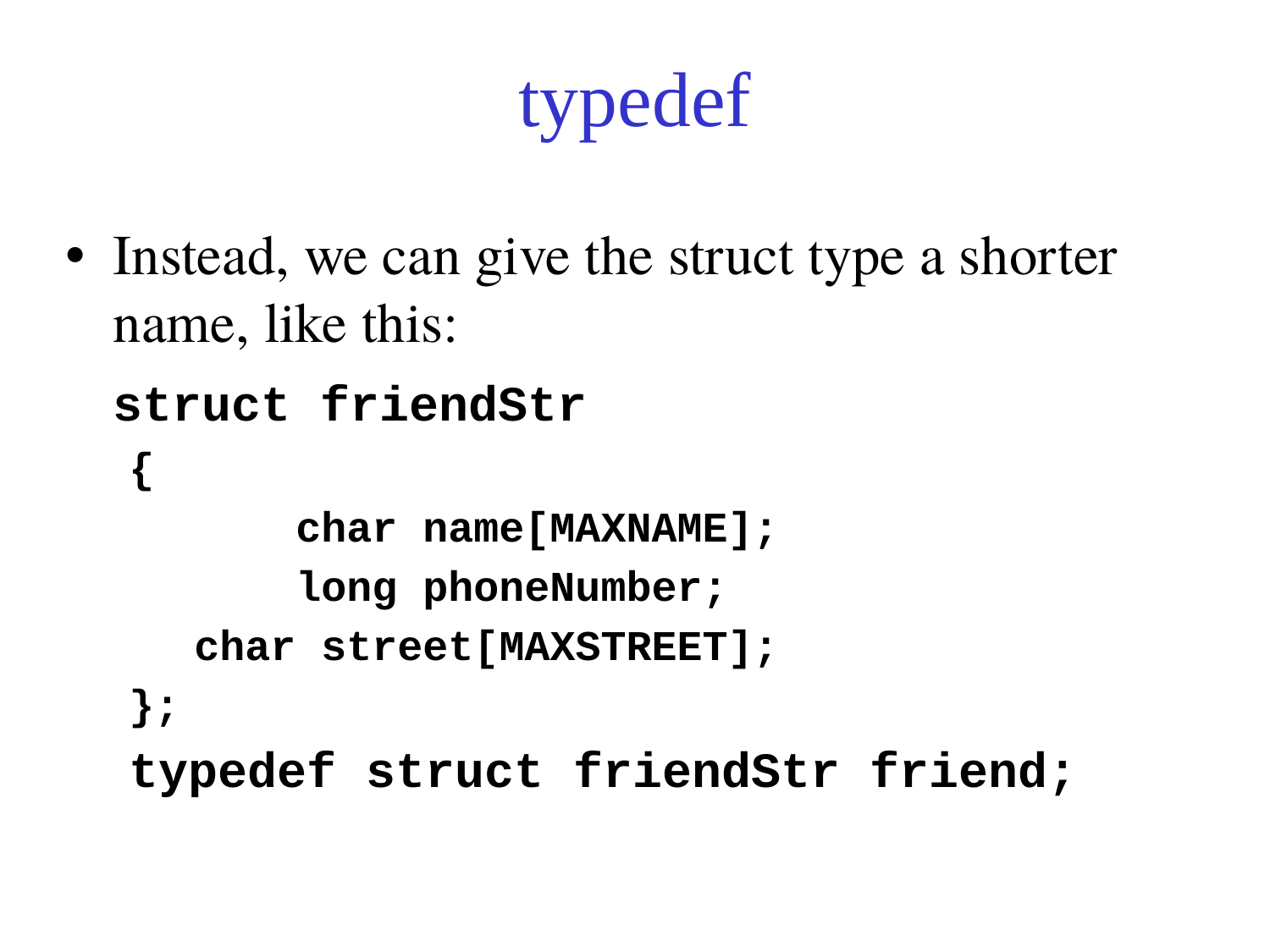

# typedef
Instead, we can give the struct type a shorter name, like this:
	struct friendStr
{
		char name[MAXNAME];
		long phoneNumber;
	 char street[MAXSTREET];
};
typedef struct friendStr friend;